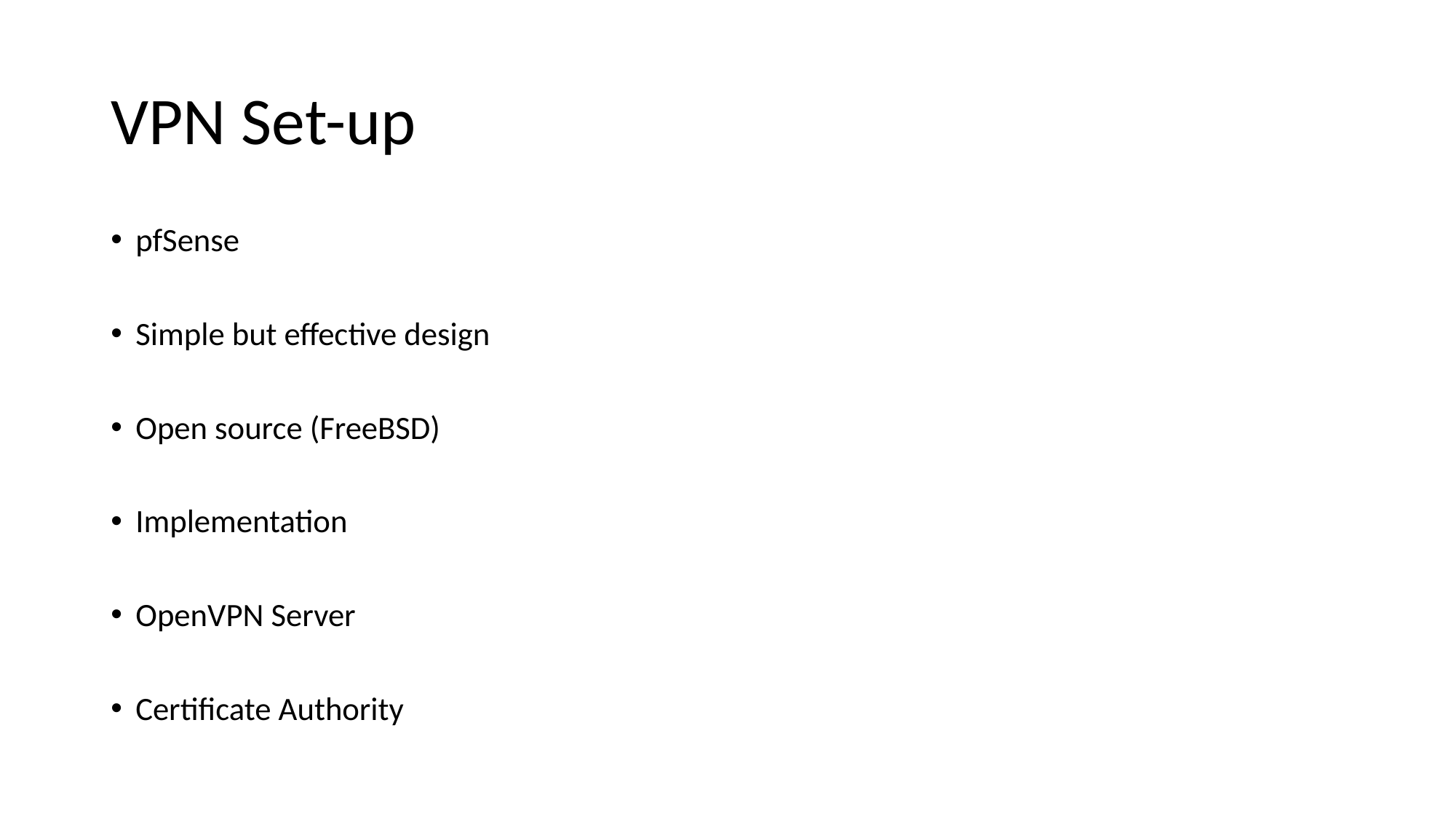

# VPN Set-up
pfSense

Simple but effective design

Open source (FreeBSD)

Implementation

OpenVPN Server

Certificate Authority